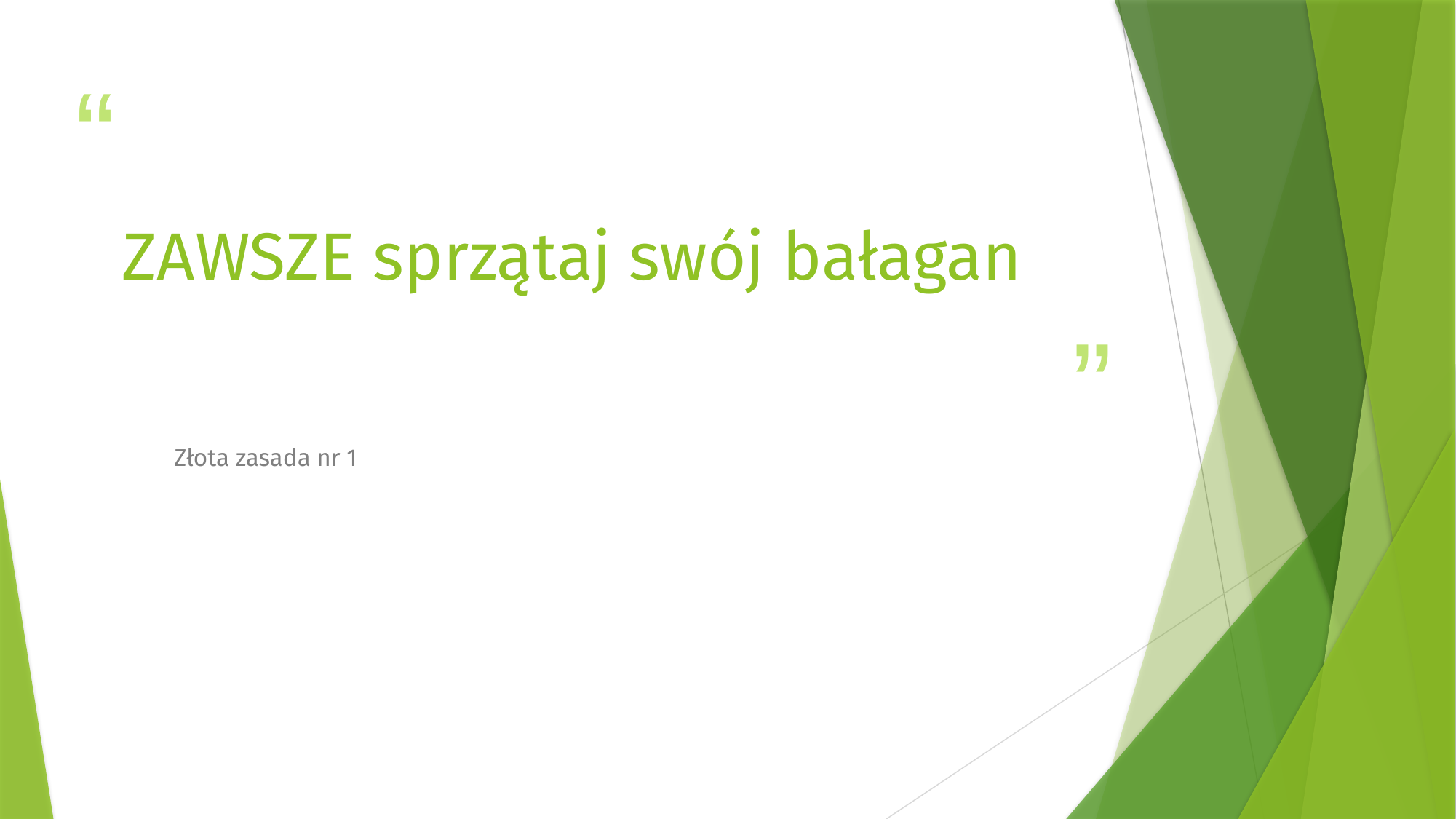

# ZAWSZE sprzątaj swój bałagan
Złota zasada nr 1